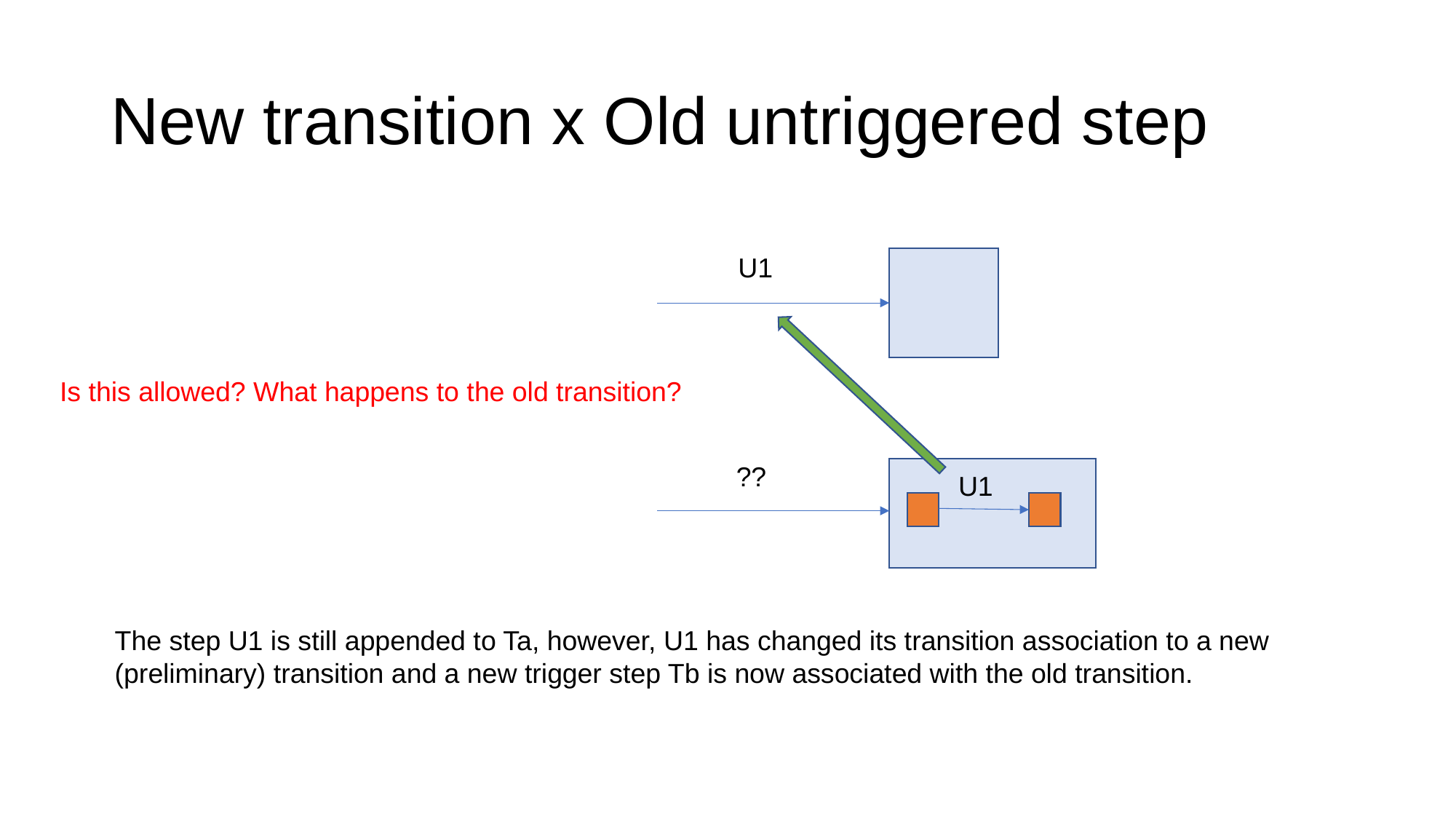

# New transition x Old untriggered step
U1

Is this allowed? What happens to the old transition?
??

U1

The step U1 is still appended to Ta, however, U1 has changed its transition association to a new (preliminary) transition and a new trigger step Tb is now associated with the old transition.